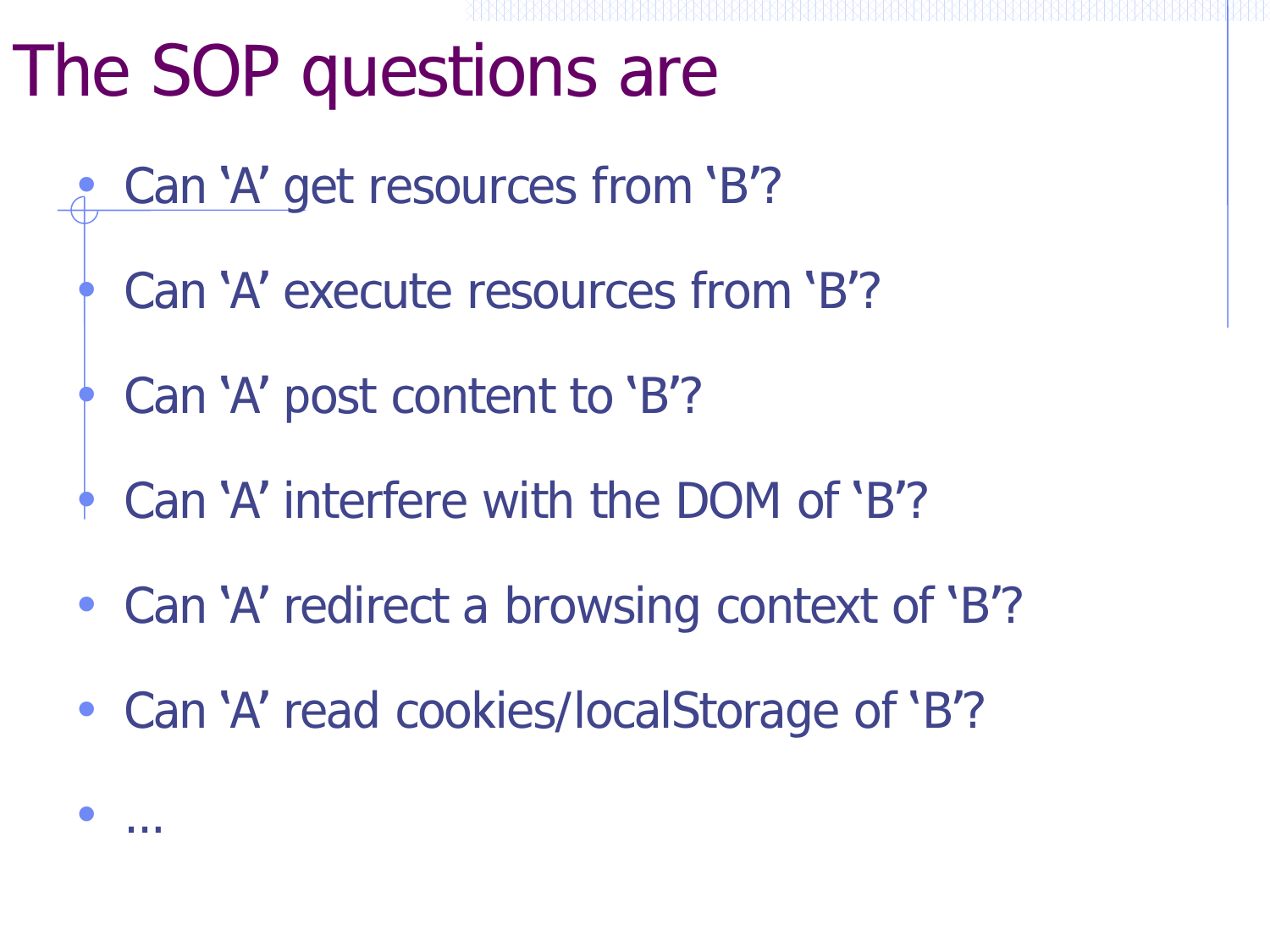

# The SOP questions are
Can ‘A’ get resources from ‘B’?
Can ‘A’ execute resources from ‘B’?
Can ‘A’ post content to ‘B’?
Can ‘A’ interfere with the DOM of ‘B’?
Can ‘A’ redirect a browsing context of ‘B’?
Can ‘A’ read cookies/localStorage of ‘B’?
…